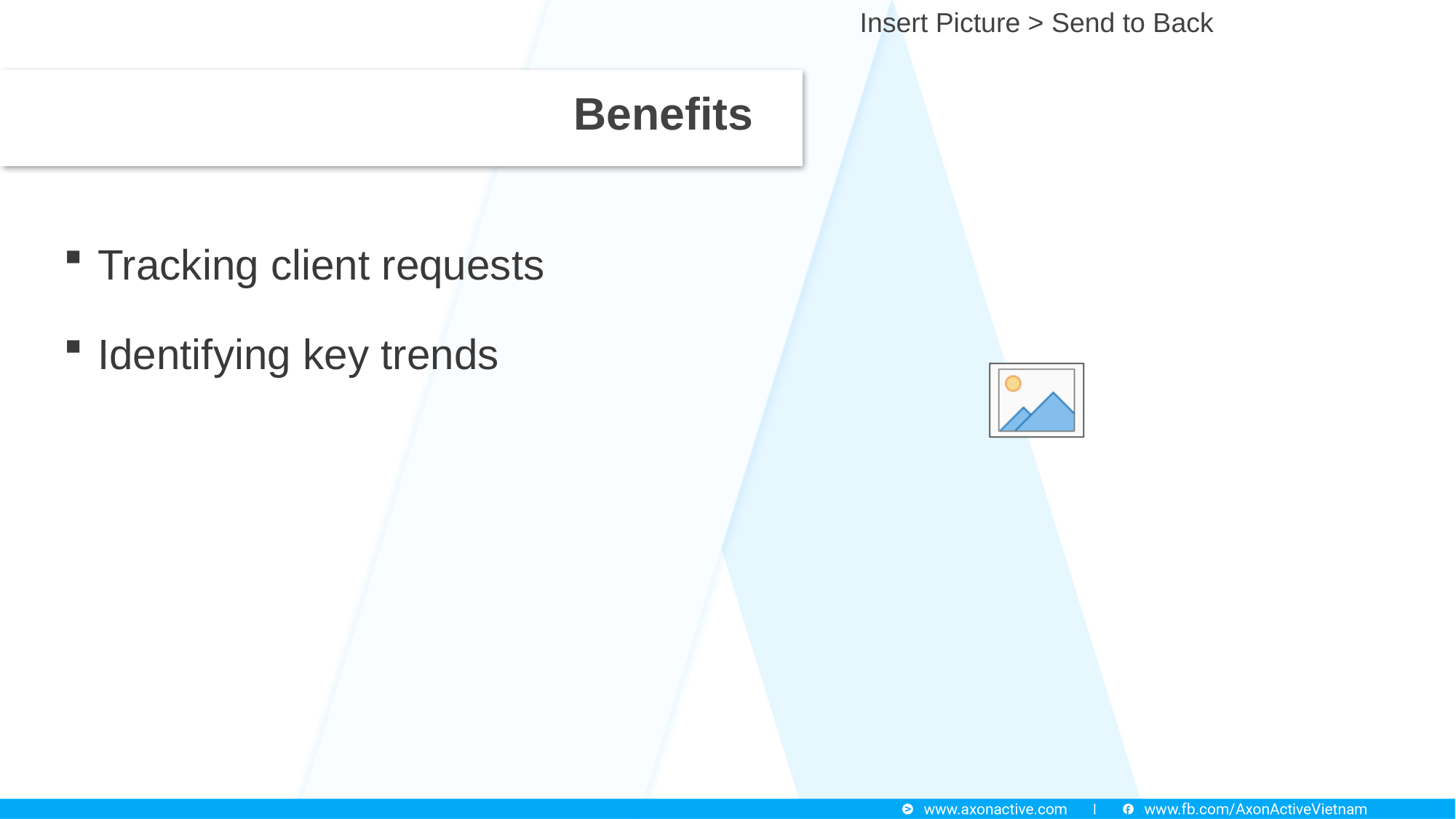

# Benefits
Tracking client requests
Identifying key trends